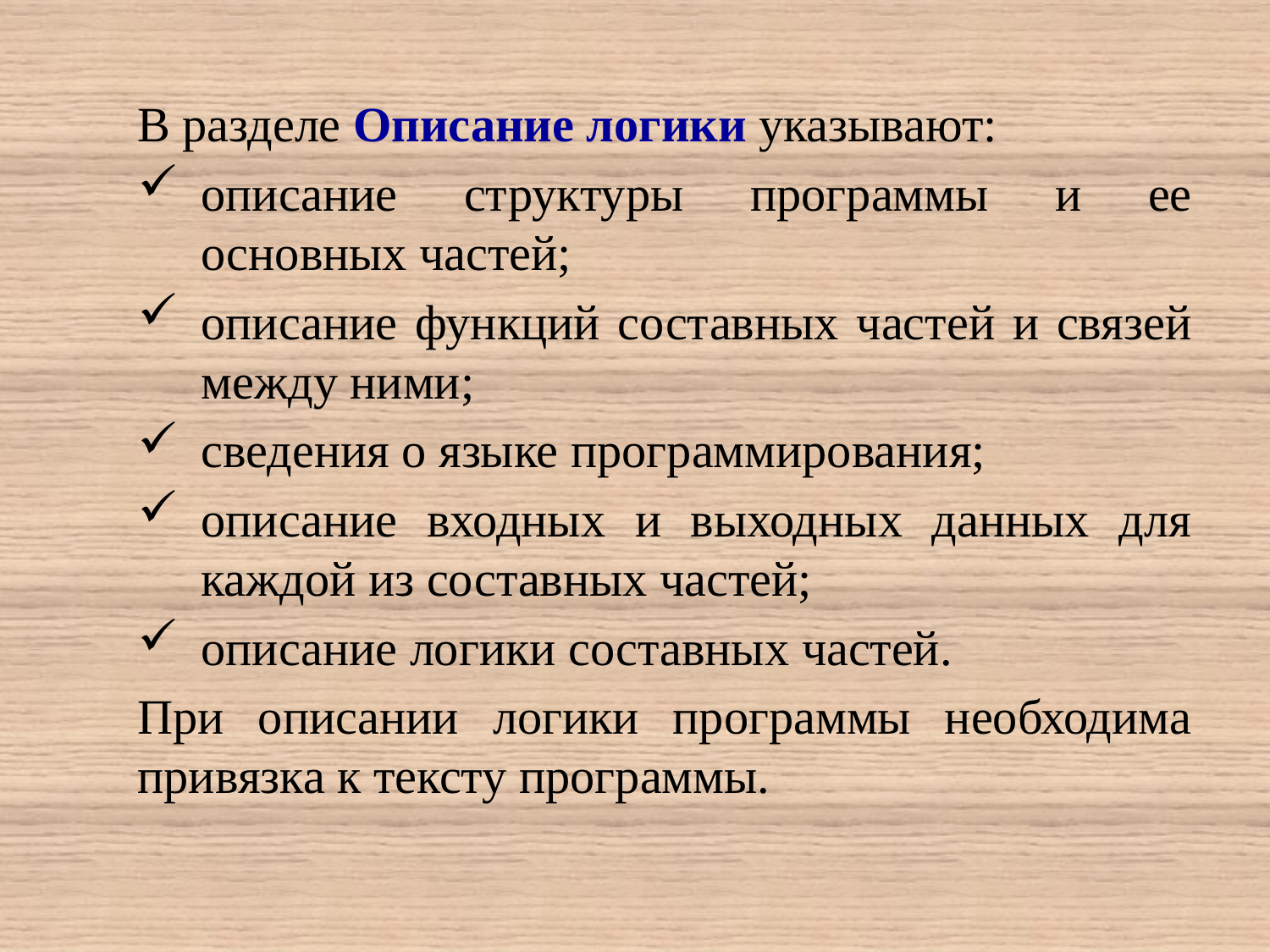

В разделе Описание логики указывают:
описание структуры программы и ее основных частей;
описание функций составных частей и связей между ними;
сведения о языке программирования;
описание входных и выходных данных для каждой из составных частей;
описание логики составных частей.
При описании логики программы необходима привязка к тексту программы.